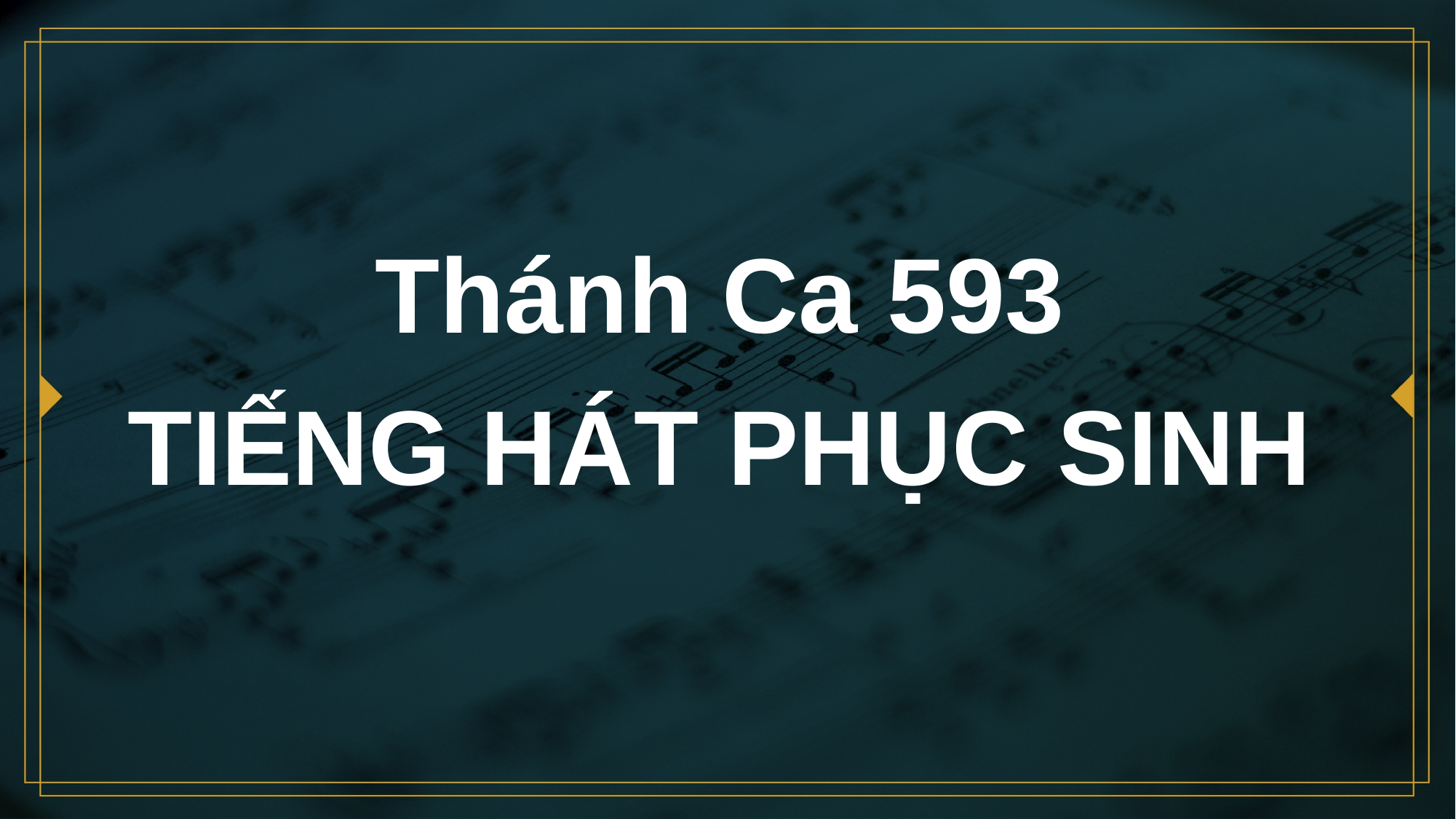

# Thánh Ca 593 TIẾNG HÁT PHỤC SINH